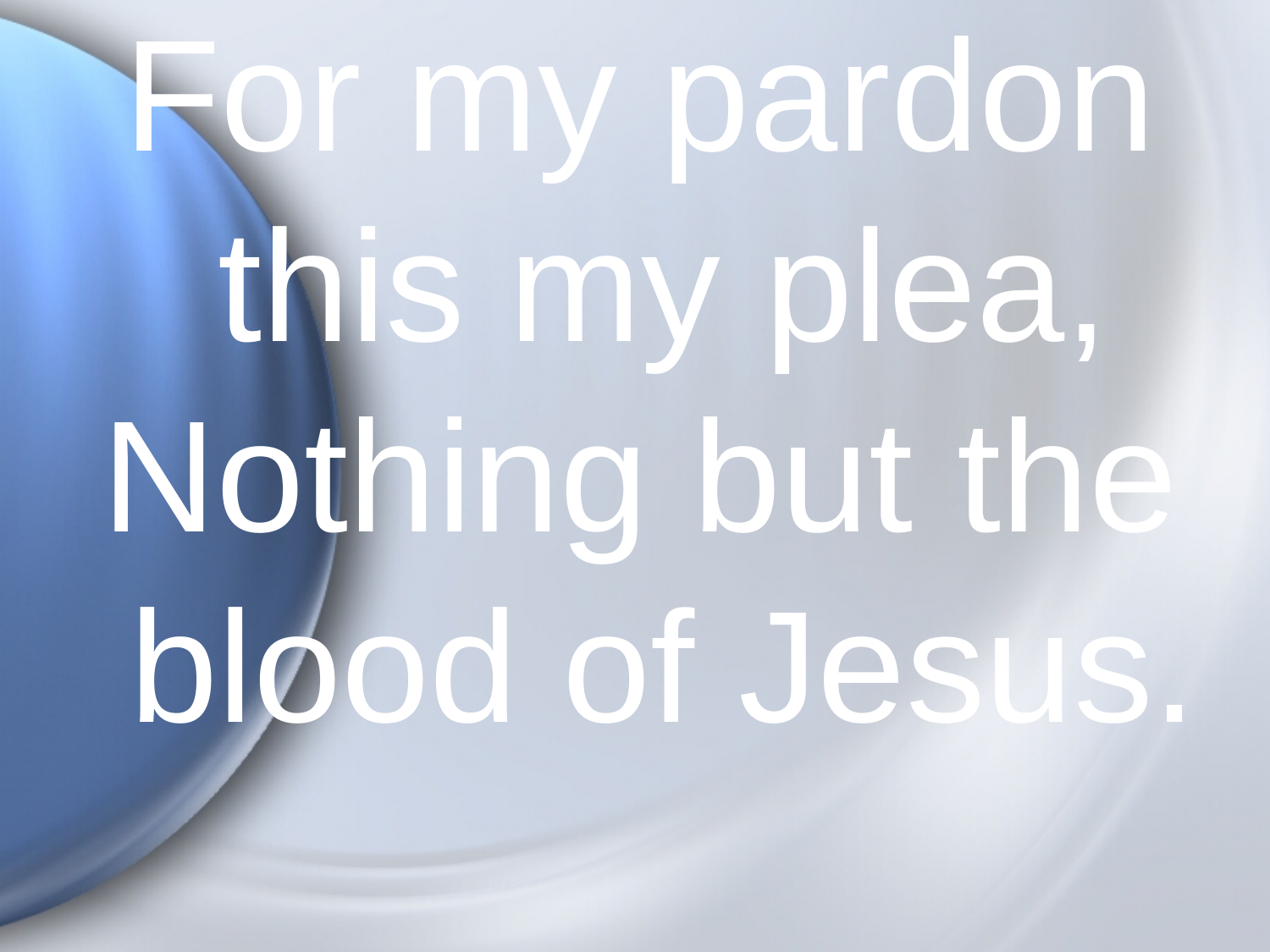

For my pardon this my plea,
Nothing but the blood of Jesus.